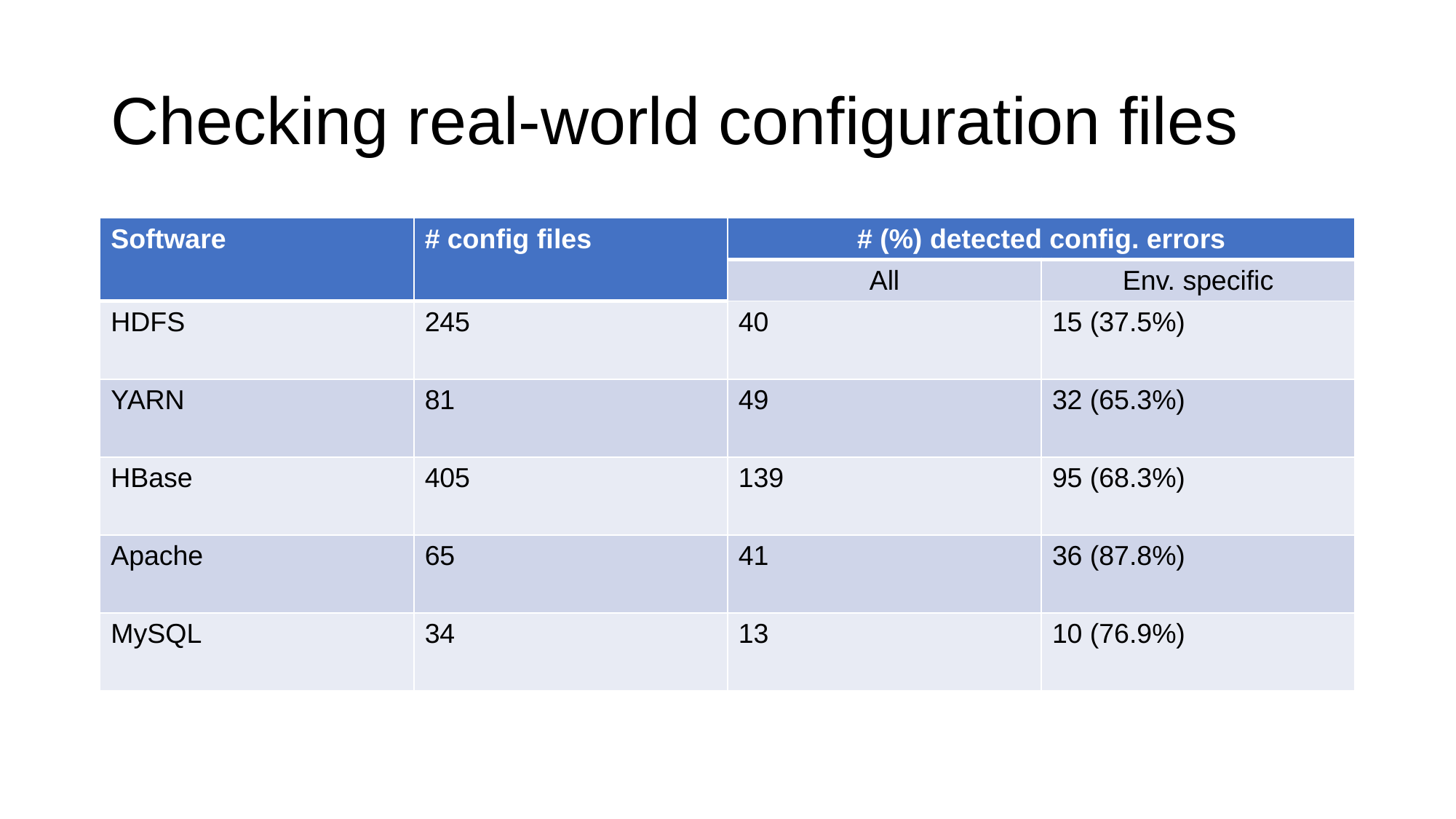

# Checking real-world configuration files
| Software | # config files | # (%) detected config. errors |  |
| --- | --- | --- | --- |
|  |  | All | Env. specific |
| HDFS | 245 | 40 | 15 (37.5%) |
| YARN | 81 | 49 | 32 (65.3%) |
| HBase | 405 | 139 | 95 (68.3%) |
| Apache | 65 | 41 | 36 (87.8%) |
| MySQL | 34 | 13 | 10 (76.9%) |